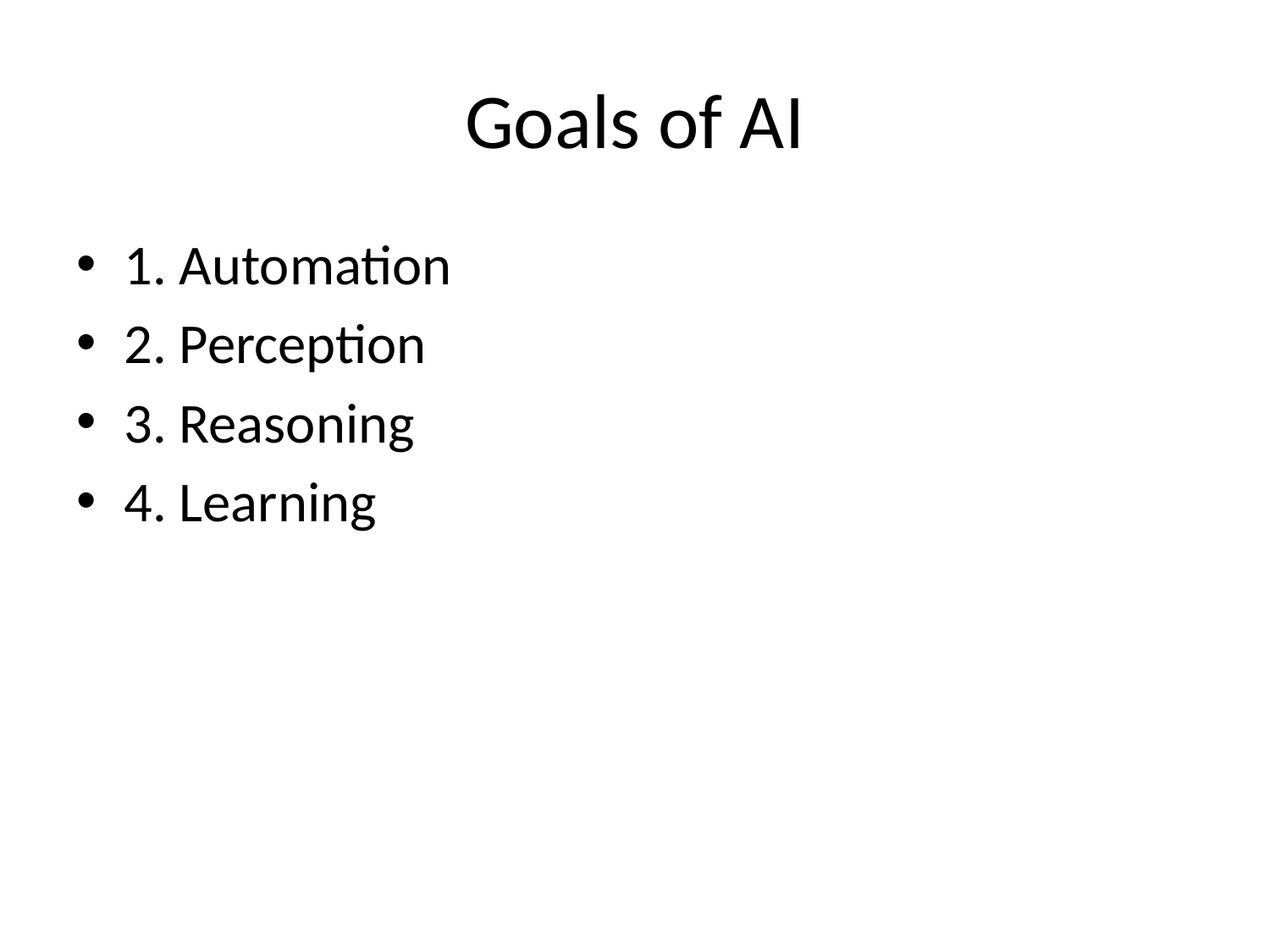

# Goals of AI
1. Automation
2. Perception
3. Reasoning
4. Learning